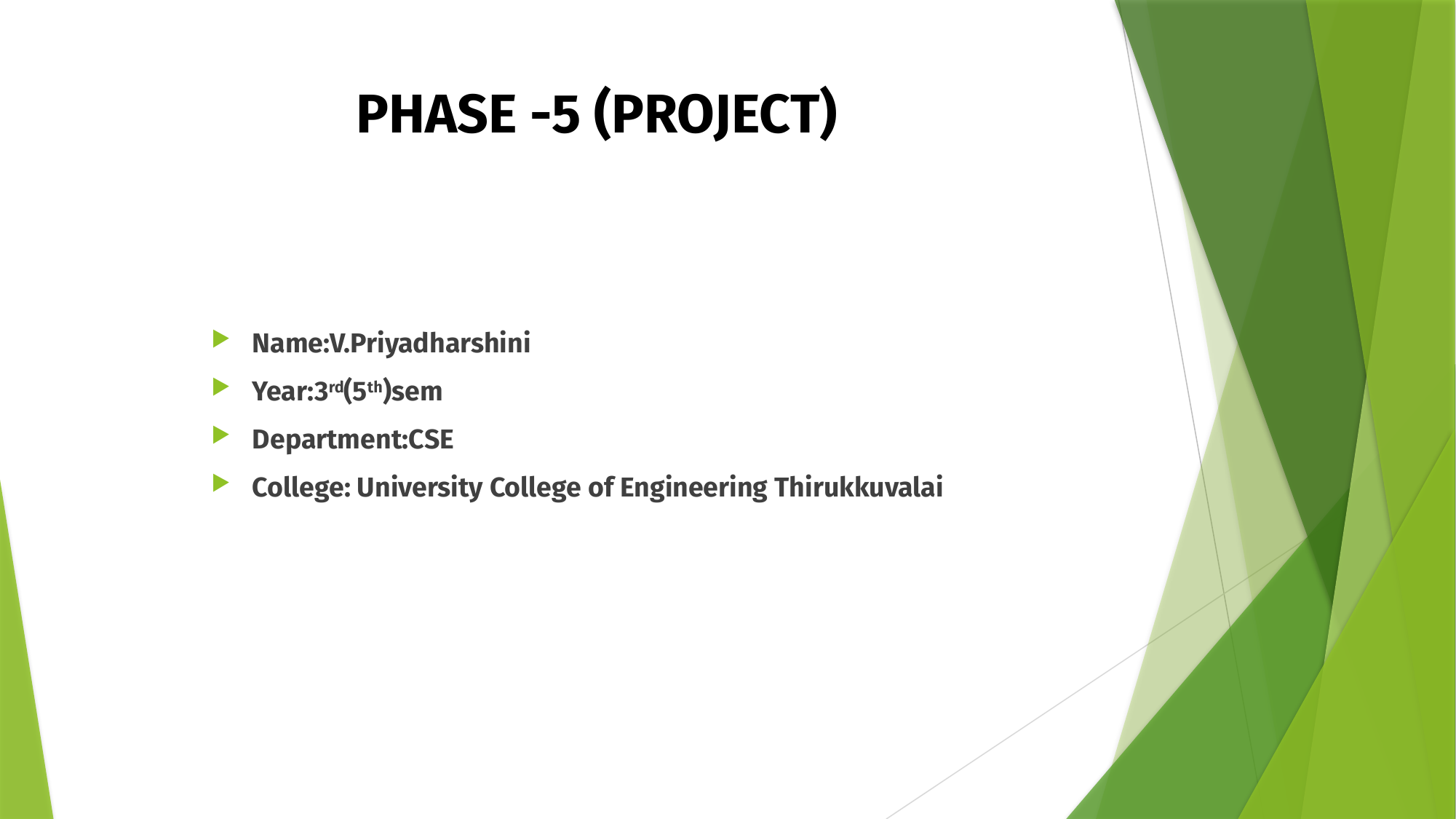

# PHASE -5 (PROJECT)
Name:V.Priyadharshini
Year:3rd(5th)sem
Department:CSE
College: University College of Engineering Thirukkuvalai